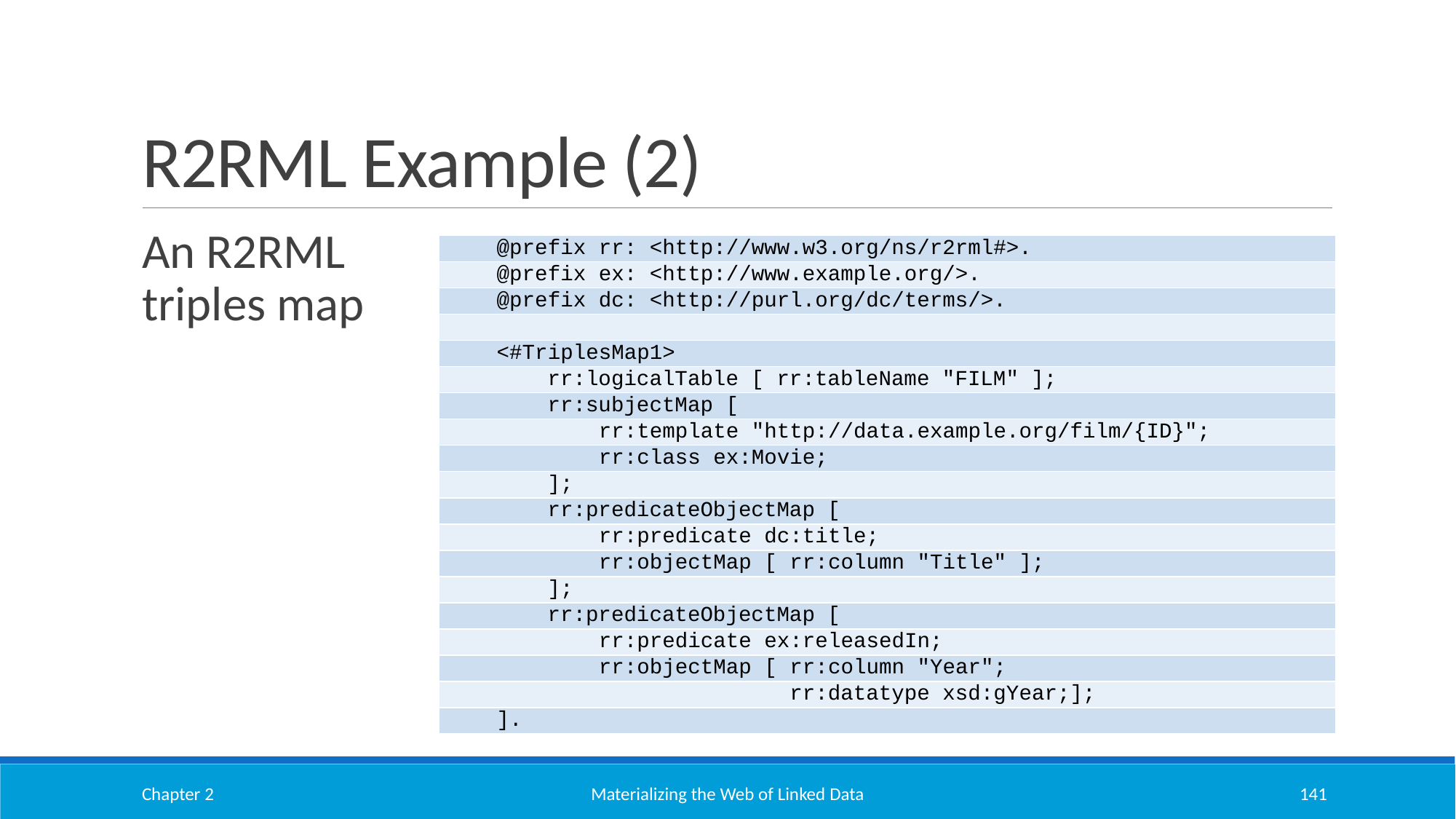

# R2RML Example (2)
An R2RML triples map

| @prefix rr: <http://www.w3.org/ns/r2rml#>. |
| --- |
| @prefix ex: <http://www.example.org/>. |
| @prefix dc: <http://purl.org/dc/terms/>. |
|  |
| <#TriplesMap1> |
| rr:logicalTable [ rr:tableName "FILM" ]; |
| rr:subjectMap [ |
| rr:template "http://data.example.org/film/{ID}"; |
| rr:class ex:Movie; |
| ]; |
| rr:predicateObjectMap [ |
| rr:predicate dc:title; |
| rr:objectMap [ rr:column "Title" ]; |
| ]; |
| rr:predicateObjectMap [ |
| rr:predicate ex:releasedIn; |
| rr:objectMap [ rr:column "Year"; |
| rr:datatype xsd:gYear;]; |
| ]. |
Chapter 2
Materializing the Web of Linked Data
141